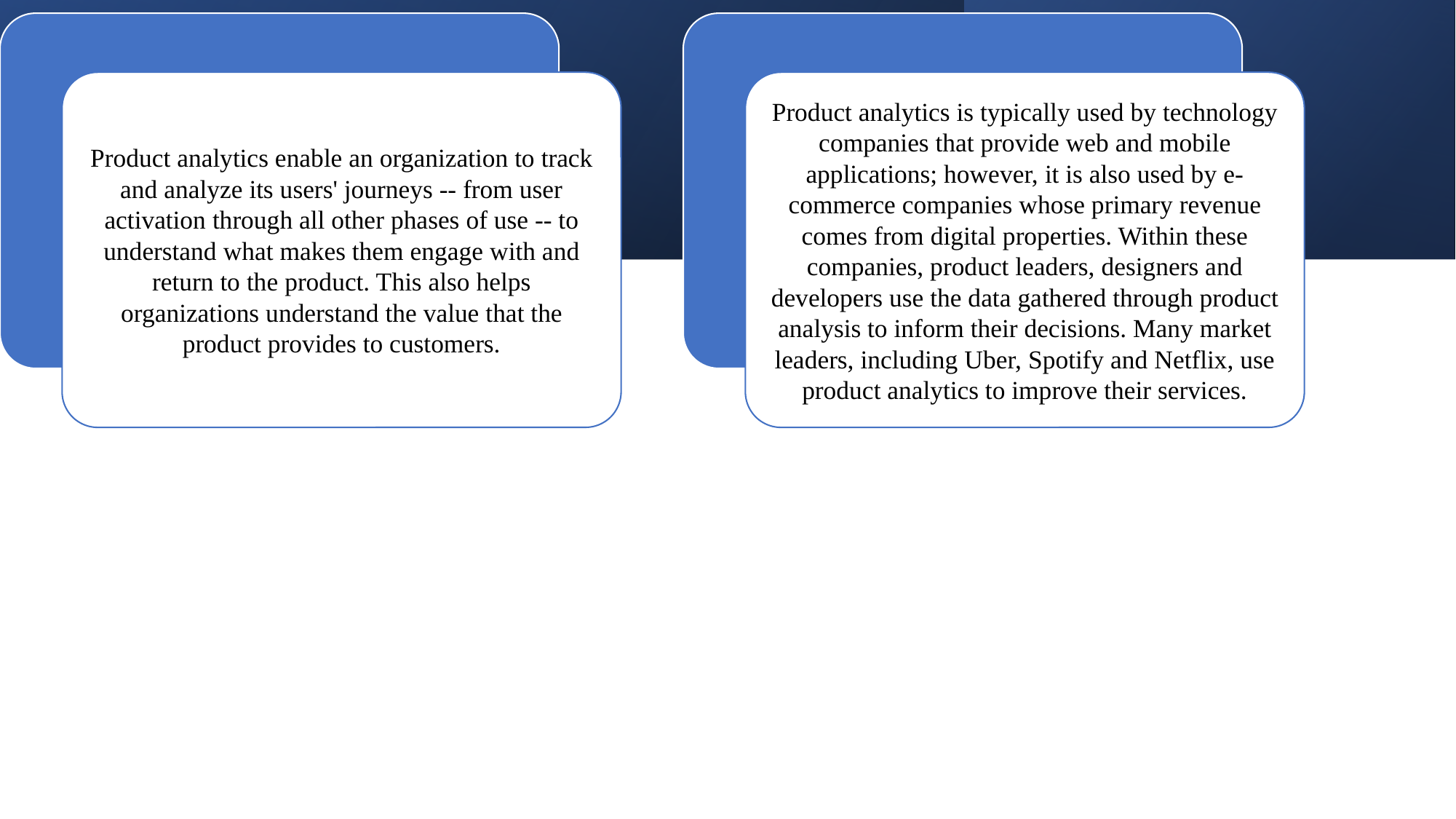

# IMPORTANCES
Product analytics enable an organization to track and analyze its users' journeys -- from user activation through all other phases of use -- to understand what makes them engage with and return to the product. This also helps organizations understand the value that the product provides to customers.
Product analytics is typically used by technology companies that provide web and mobile applications; however, it is also used by e-commerce companies whose primary revenue comes from digital properties. Within these companies, product leaders, designers and developers use the data gathered through product analysis to inform their decisions. Many market leaders, including Uber, Spotify and Netflix, use product analytics to improve their services.